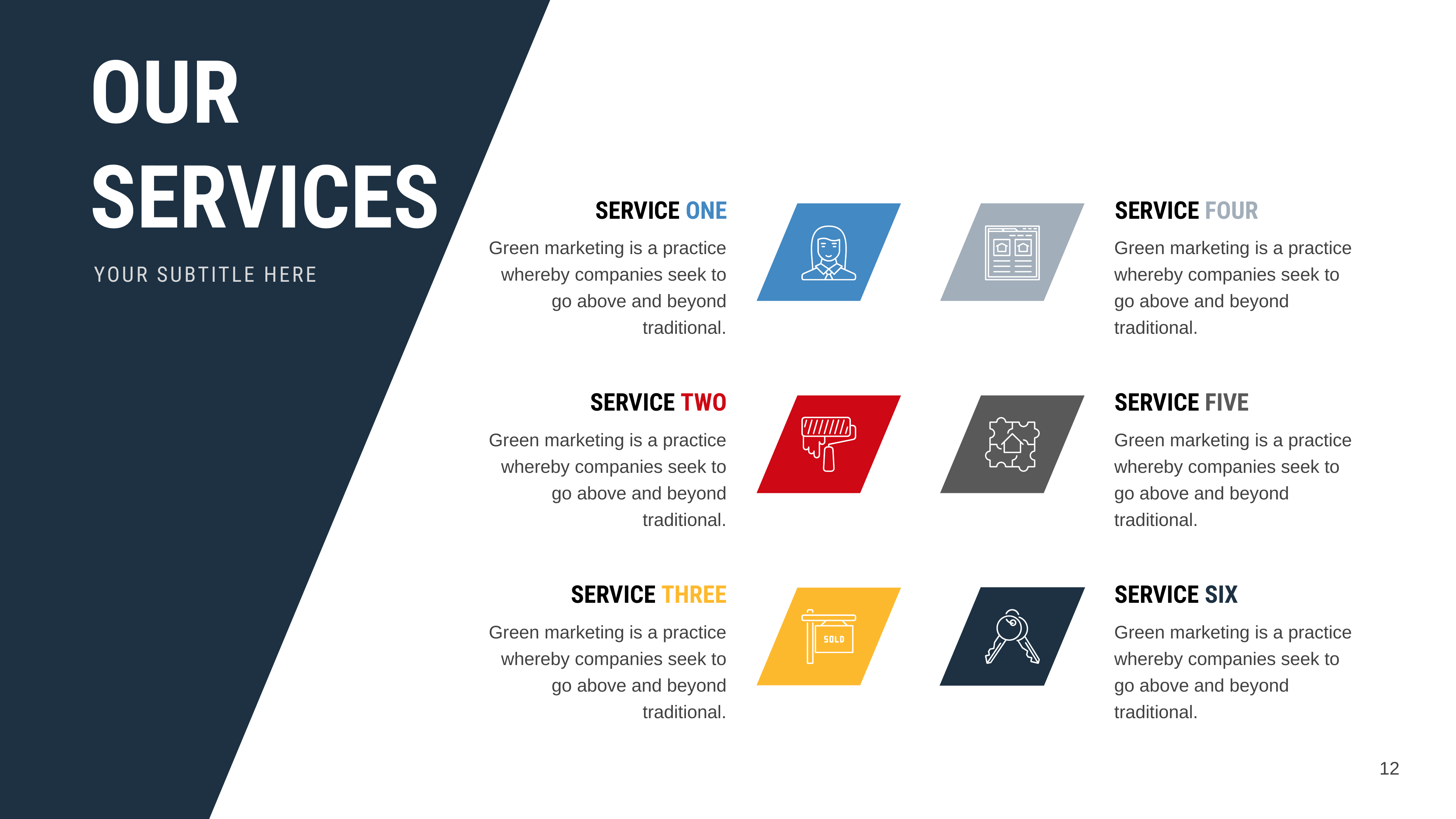

OUR
SERVICES
SERVICE ONE
SERVICE FOUR
Green marketing is a practice whereby companies seek to go above and beyond traditional.

Green marketing is a practice whereby companies seek to go above and beyond traditional.
YOUR SUBTITLE HERE
SERVICE TWO
SERVICE FIVE
Green marketing is a practice whereby companies seek to go above and beyond traditional.

Green marketing is a practice whereby companies seek to go above and beyond traditional.
SERVICE THREE
SERVICE SIX
Green marketing is a practice whereby companies seek to go above and beyond traditional.

Green marketing is a practice whereby companies seek to go above and beyond traditional.